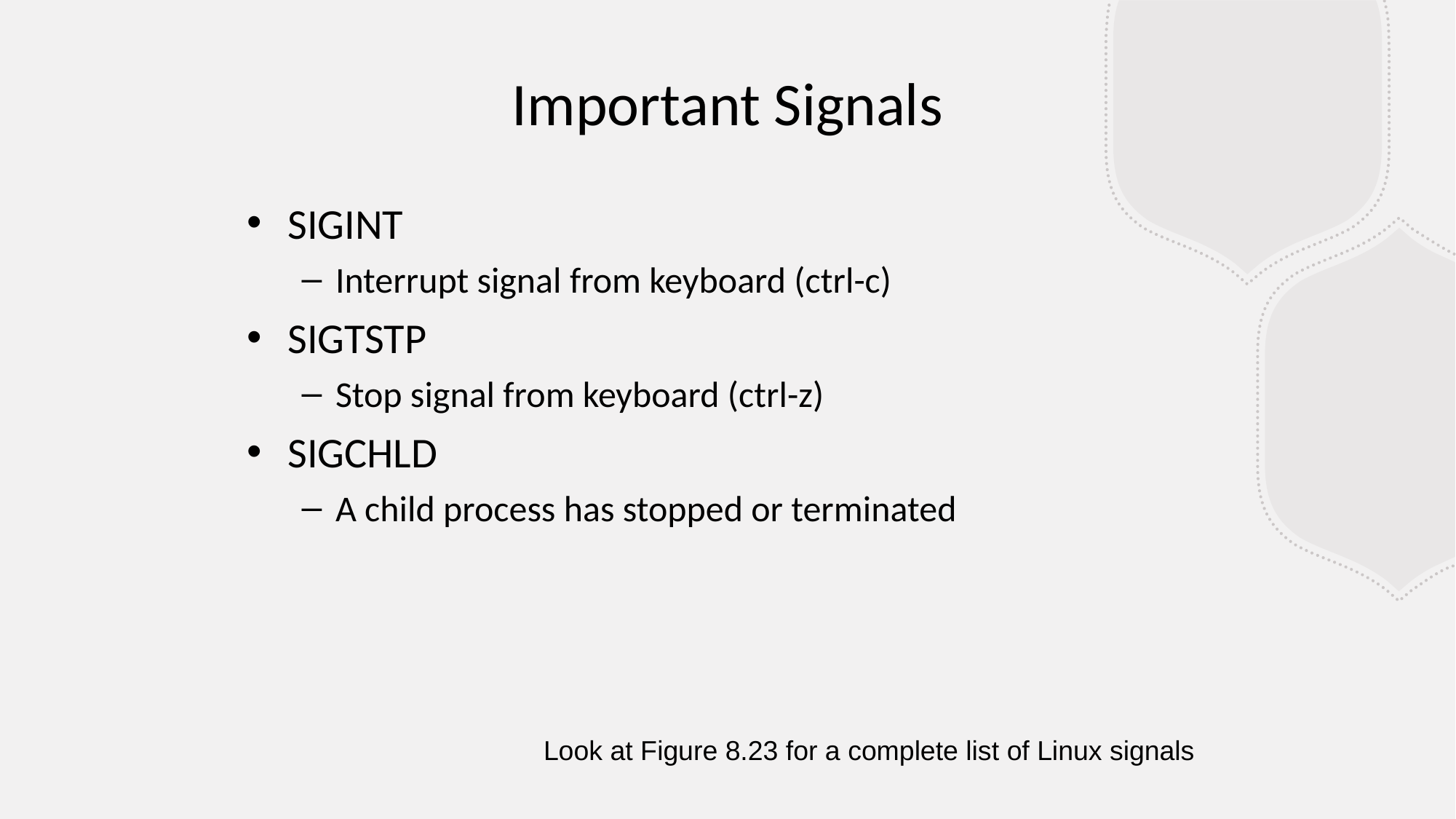

Important Signals
SIGINT
Interrupt signal from keyboard (ctrl-c)
SIGTSTP
Stop signal from keyboard (ctrl-z)
SIGCHLD
A child process has stopped or terminated
Look at Figure 8.23 for a complete list of Linux signals